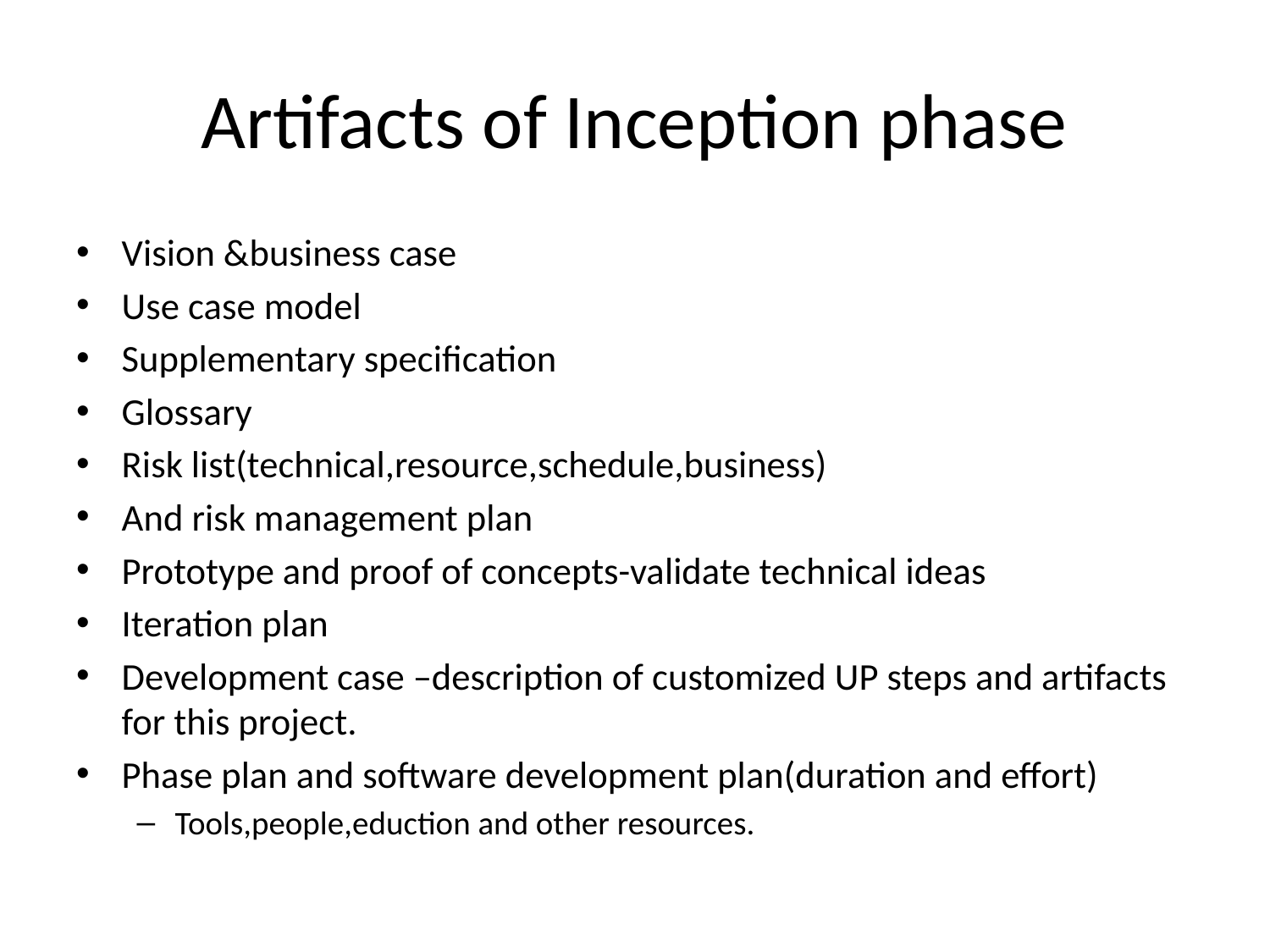

# Artifacts of Inception phase
Vision &business case
Use case model
Supplementary specification
Glossary
Risk list(technical,resource,schedule,business)
And risk management plan
Prototype and proof of concepts-validate technical ideas
Iteration plan
Development case –description of customized UP steps and artifacts for this project.
Phase plan and software development plan(duration and effort)
Tools,people,eduction and other resources.